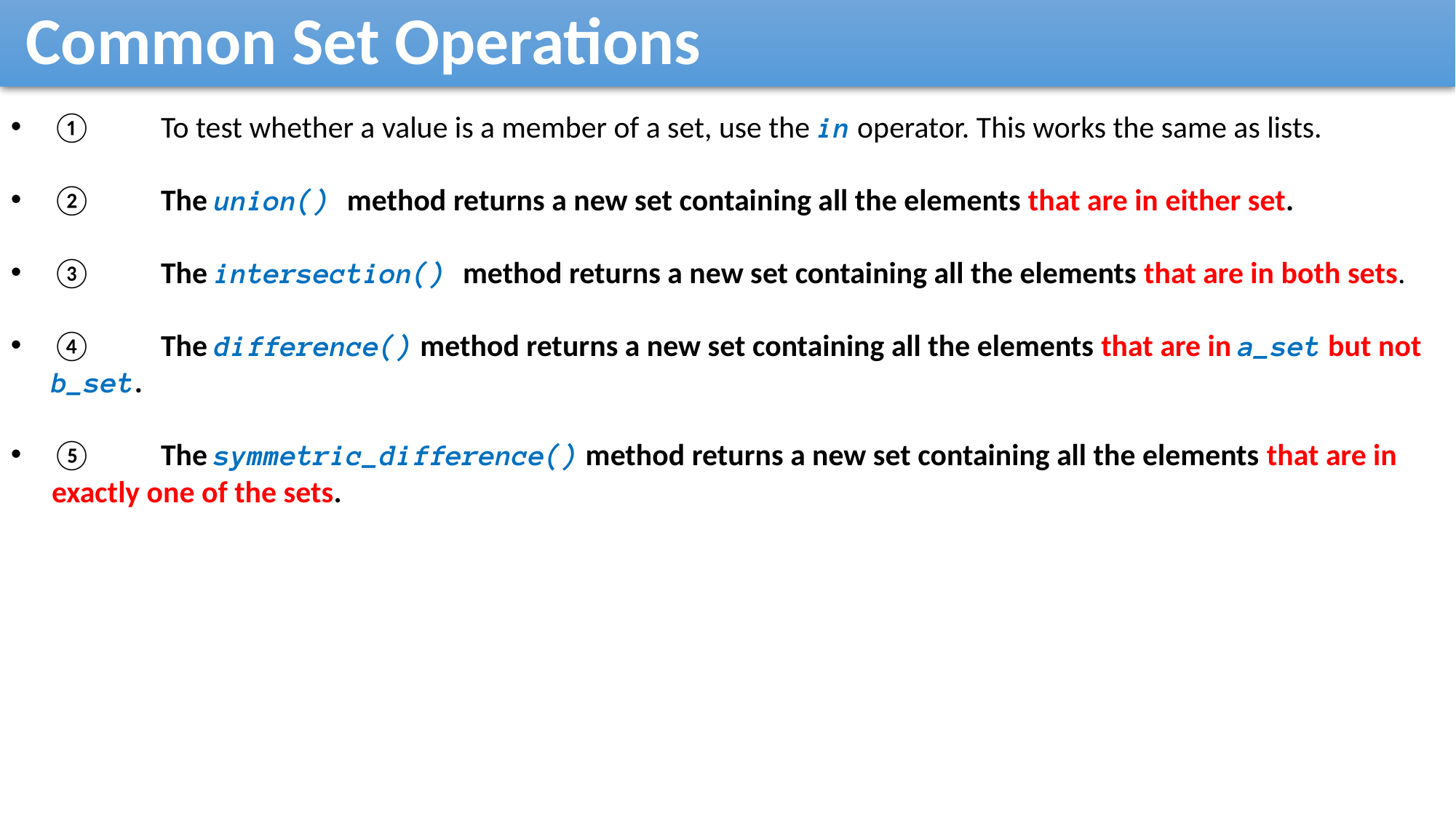

Common Set Operations
①	To test whether a value is a member of a set, use the in operator. This works the same as lists.

②	The union() method returns a new set containing all the elements that are in either set.

③	The intersection() method returns a new set containing all the elements that are in both sets.

④	The difference() method returns a new set containing all the elements that are in a_set but not b_set.

⑤	The symmetric_difference() method returns a new set containing all the elements that are in exactly one of the sets.